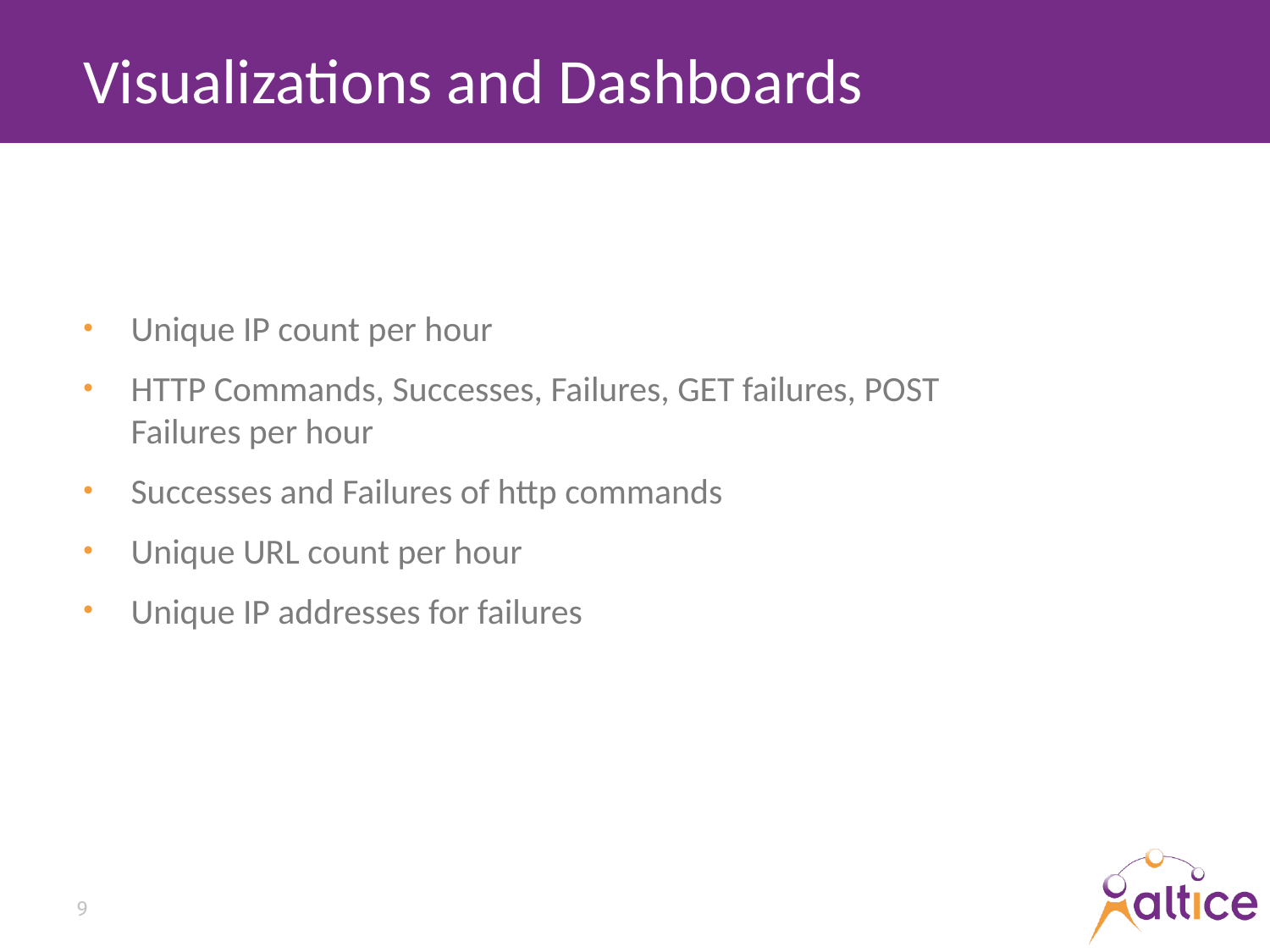

# Visualizations and Dashboards
Unique IP count per hour
HTTP Commands, Successes, Failures, GET failures, POST Failures per hour
Successes and Failures of http commands
Unique URL count per hour
Unique IP addresses for failures
9